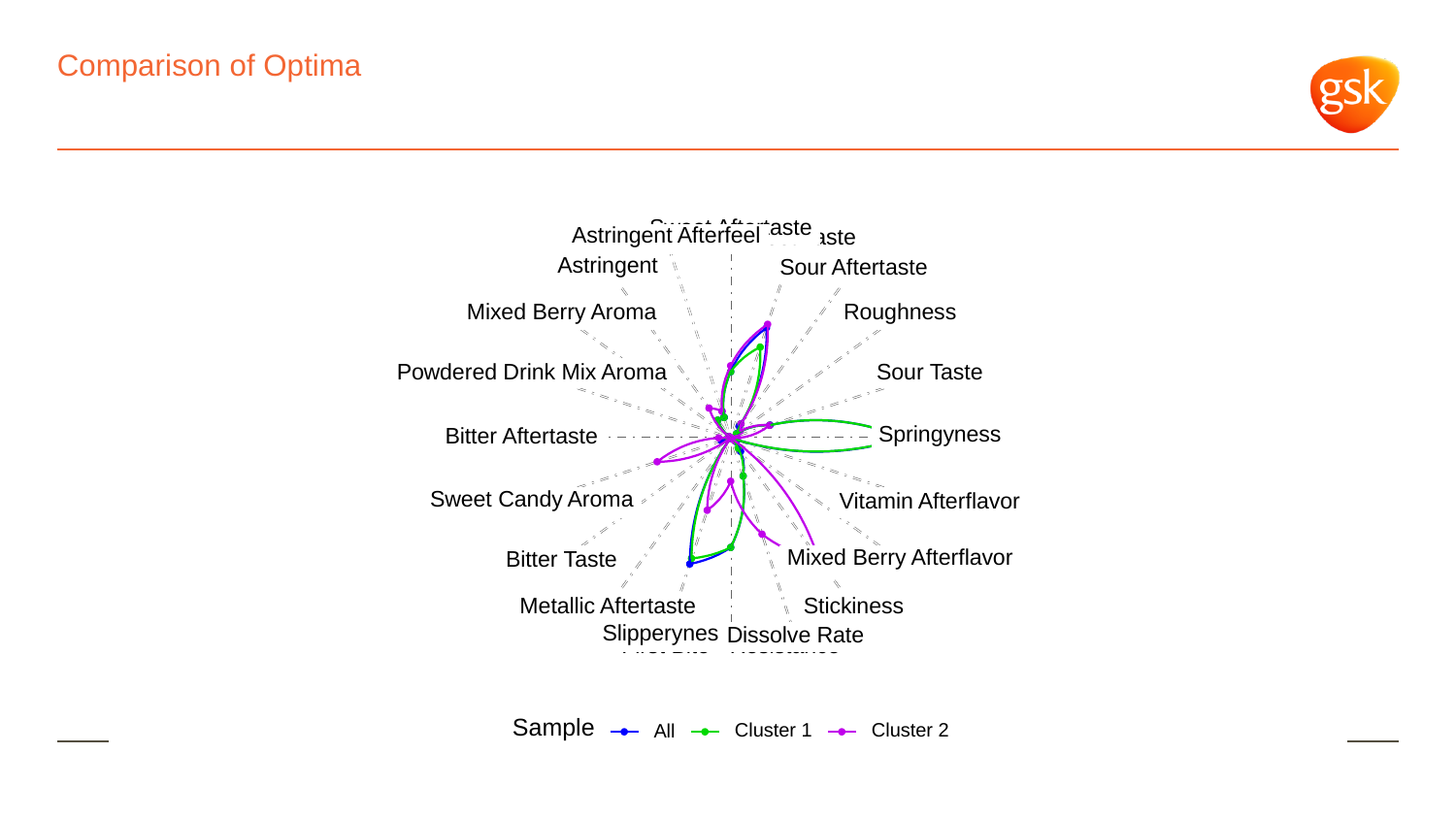

# Comparison of Optima

Sweet Aftertaste

Astringent Afterfeel

Sweet Taste

Astringent
Sour Aftertaste

Mixed Berry Aroma
Roughness

Sour Taste
Powdered Drink Mix Aroma

Springyness

Bitter Aftertaste

Sweet Candy Aroma
Vitamin Afterflavor

Mixed Berry Afterflavor
Bitter Taste

Stickiness
Metallic Aftertaste

Slipperyness
Dissolve Rate

First Bite - Resistance

Sample
Cluster 1
Cluster 2
All